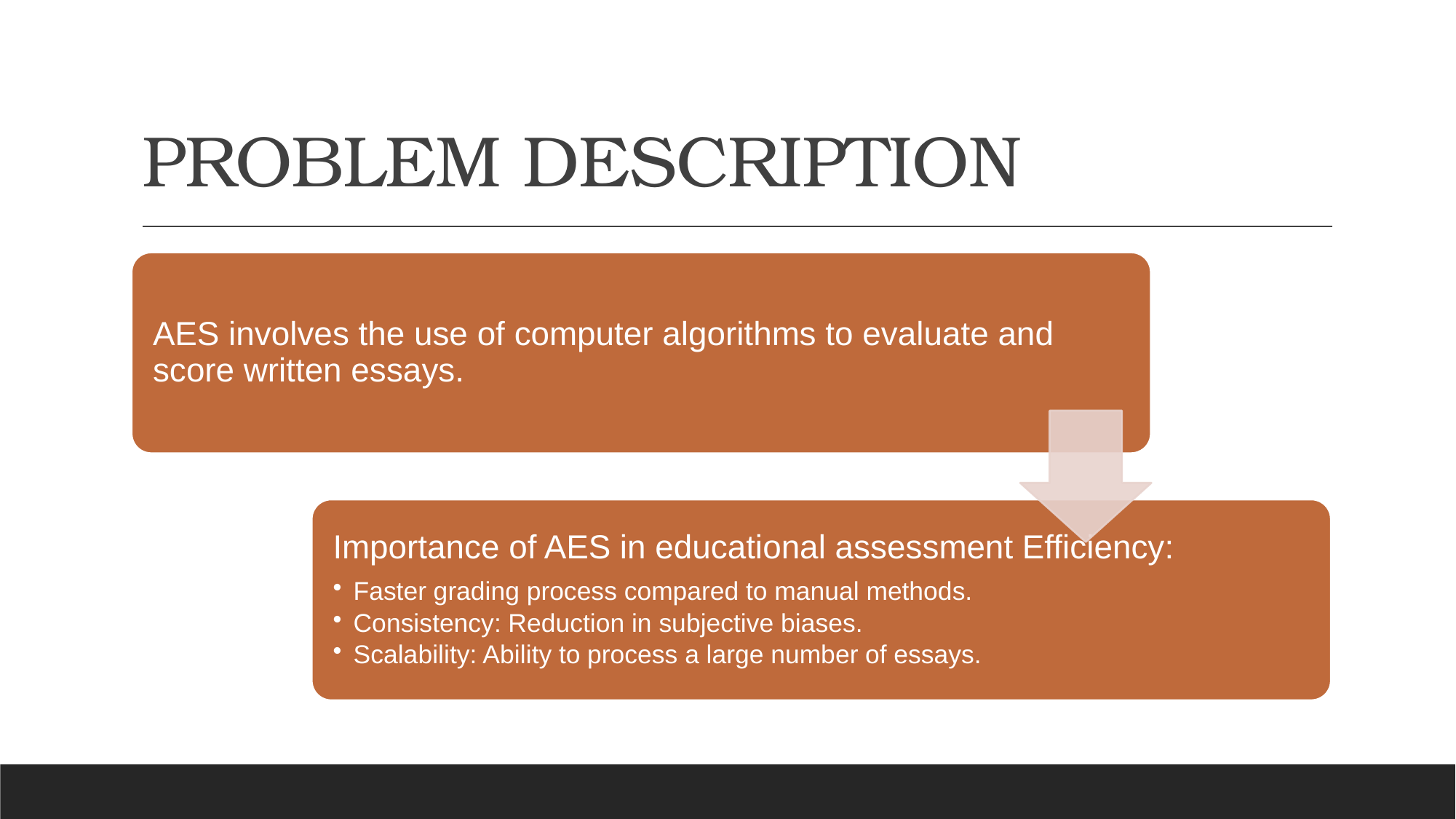

# PROBLEM DESCRIPTION
AES involves the use of computer algorithms to evaluate and score written essays.
Importance of AES in educational assessment Efficiency:
Faster grading process compared to manual methods.
Consistency: Reduction in subjective biases.
Scalability: Ability to process a large number of essays.